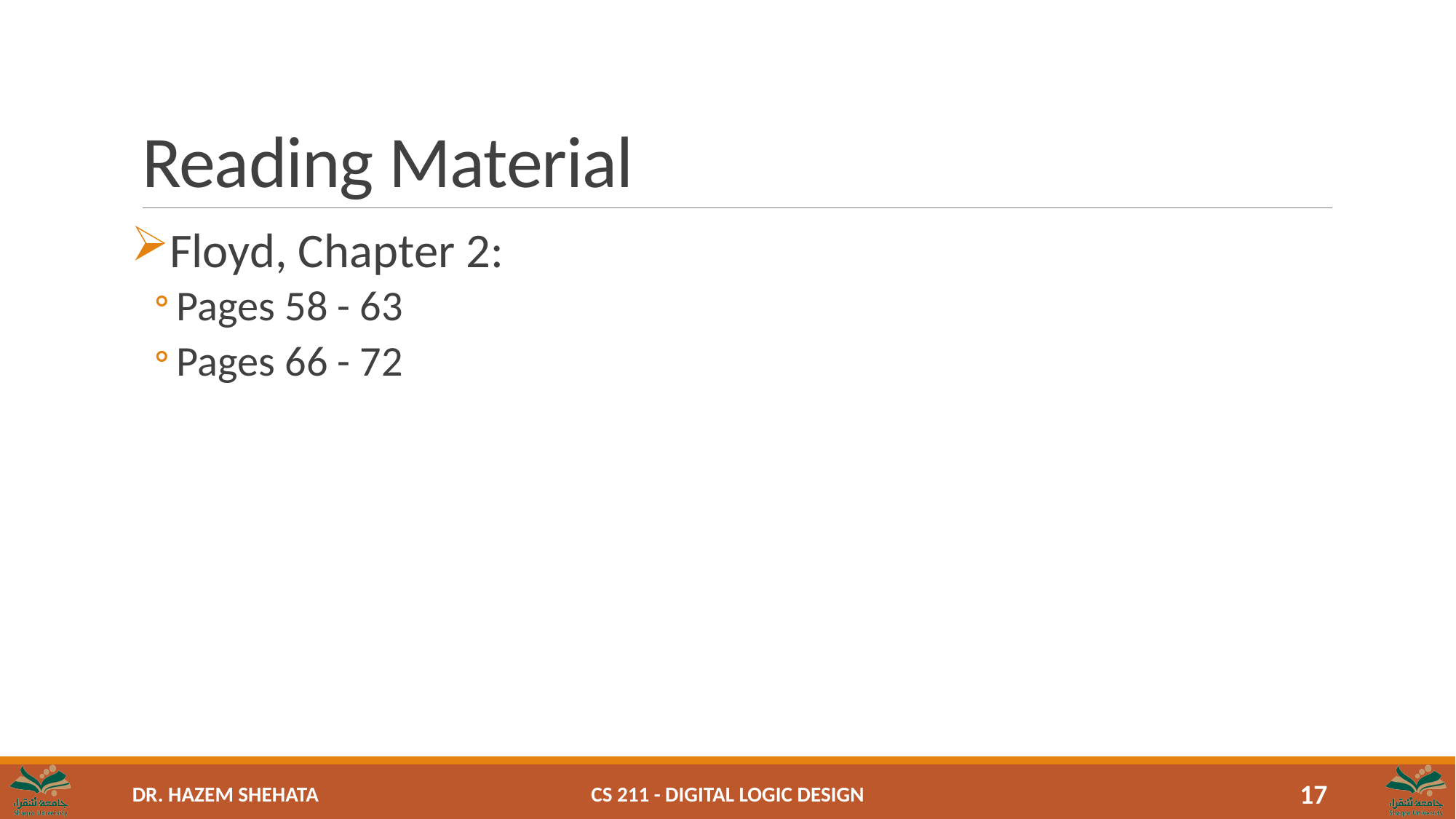

# Reading Material
Floyd, Chapter 2:
Pages 58 - 63
Pages 66 - 72
CS 211 - Digital Logic Design
17